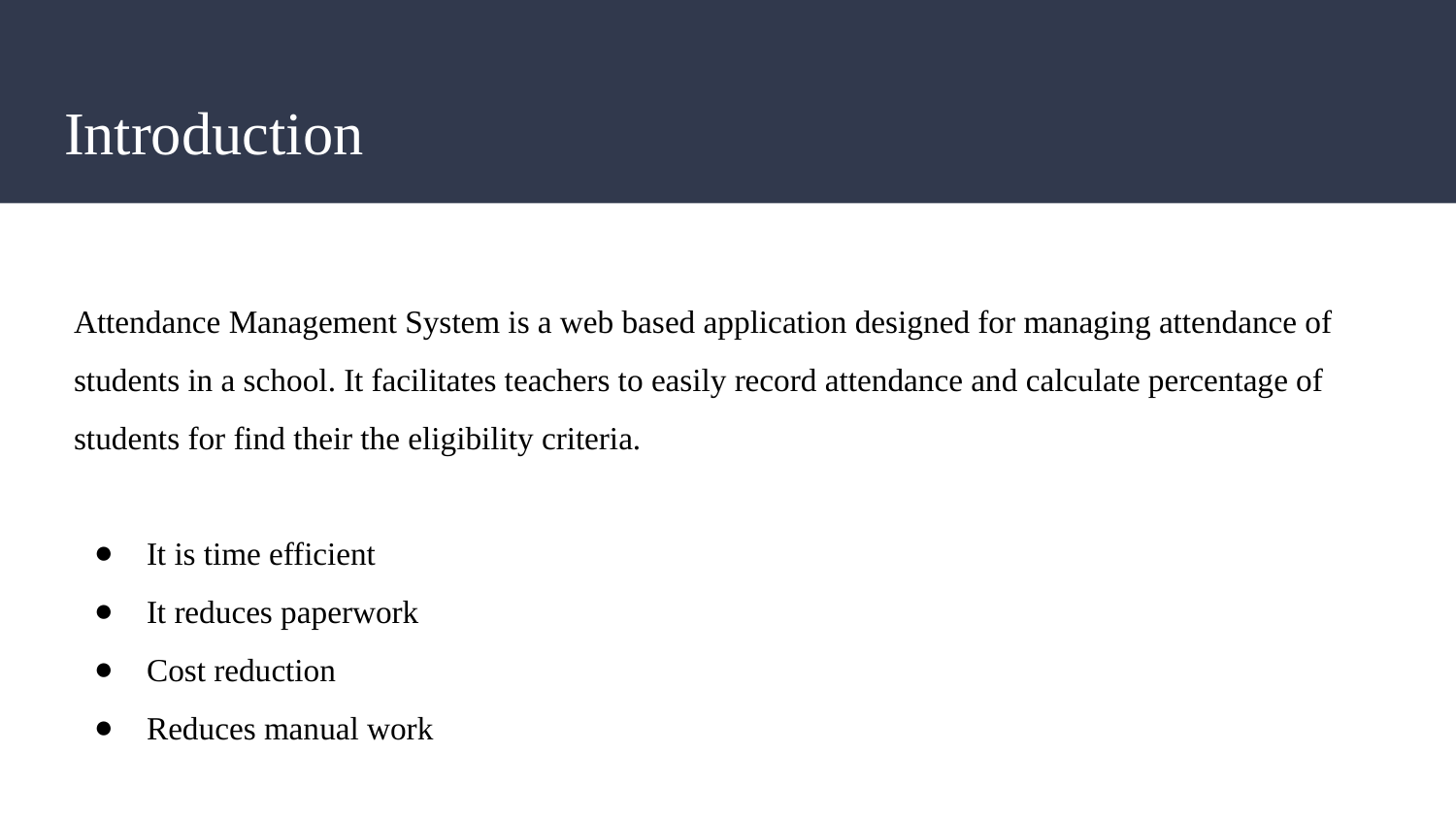

# Introduction
Attendance Management System is a web based application designed for managing attendance of students in a school. It facilitates teachers to easily record attendance and calculate percentage of students for find their the eligibility criteria.

It is time efficient
It reduces paperwork
Cost reduction
Reduces manual work